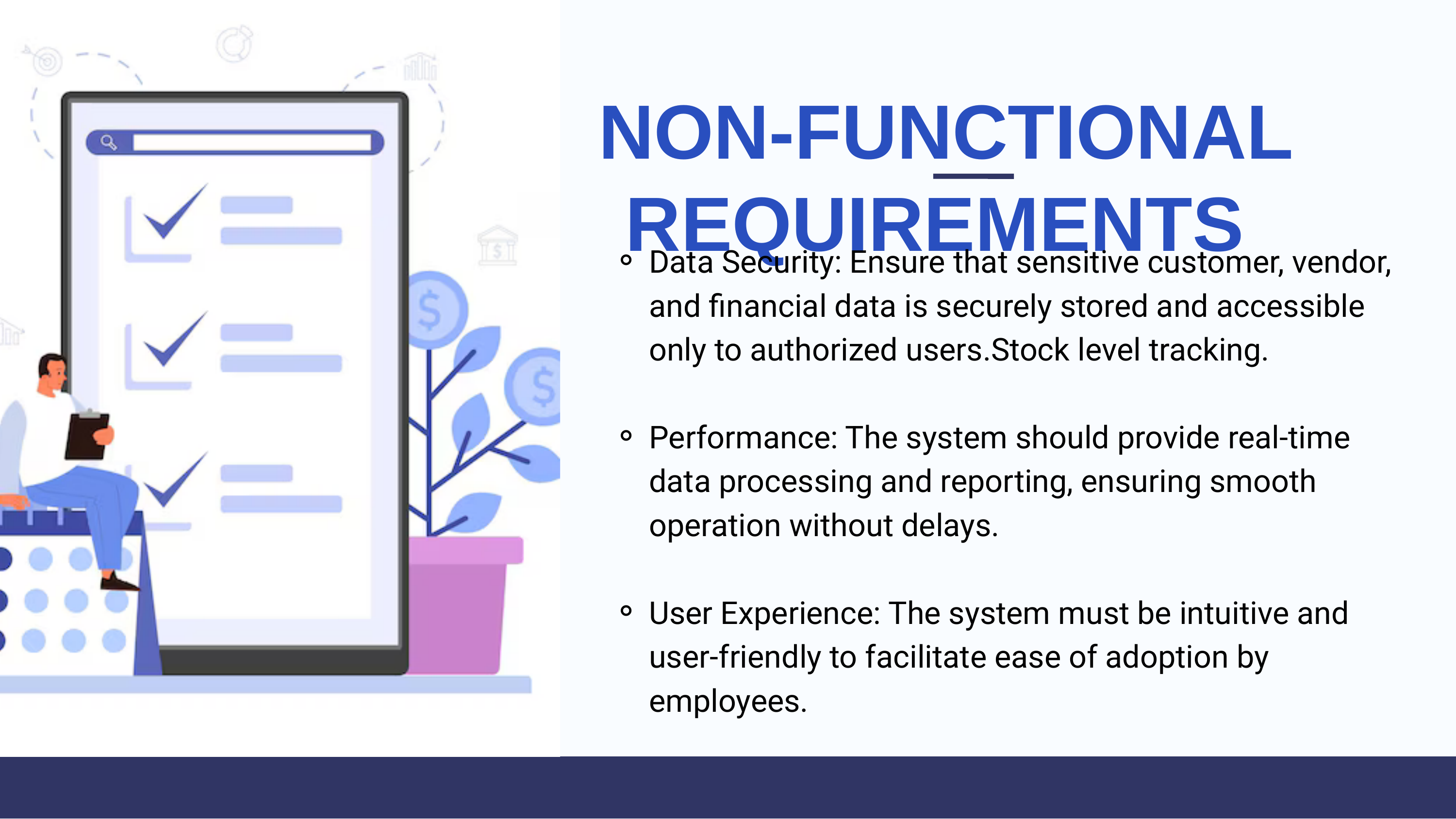

NON-FUNCTIONAL REQUIREMENTS

Data Security: Ensure that sensitive customer, vendor, and financial data is securely stored and accessible only to authorized users.Stock level tracking.

Performance: The system should provide real-time data processing and reporting, ensuring smooth operation without delays.

User Experience: The system must be intuitive and user-friendly to facilitate ease of adoption by employees.